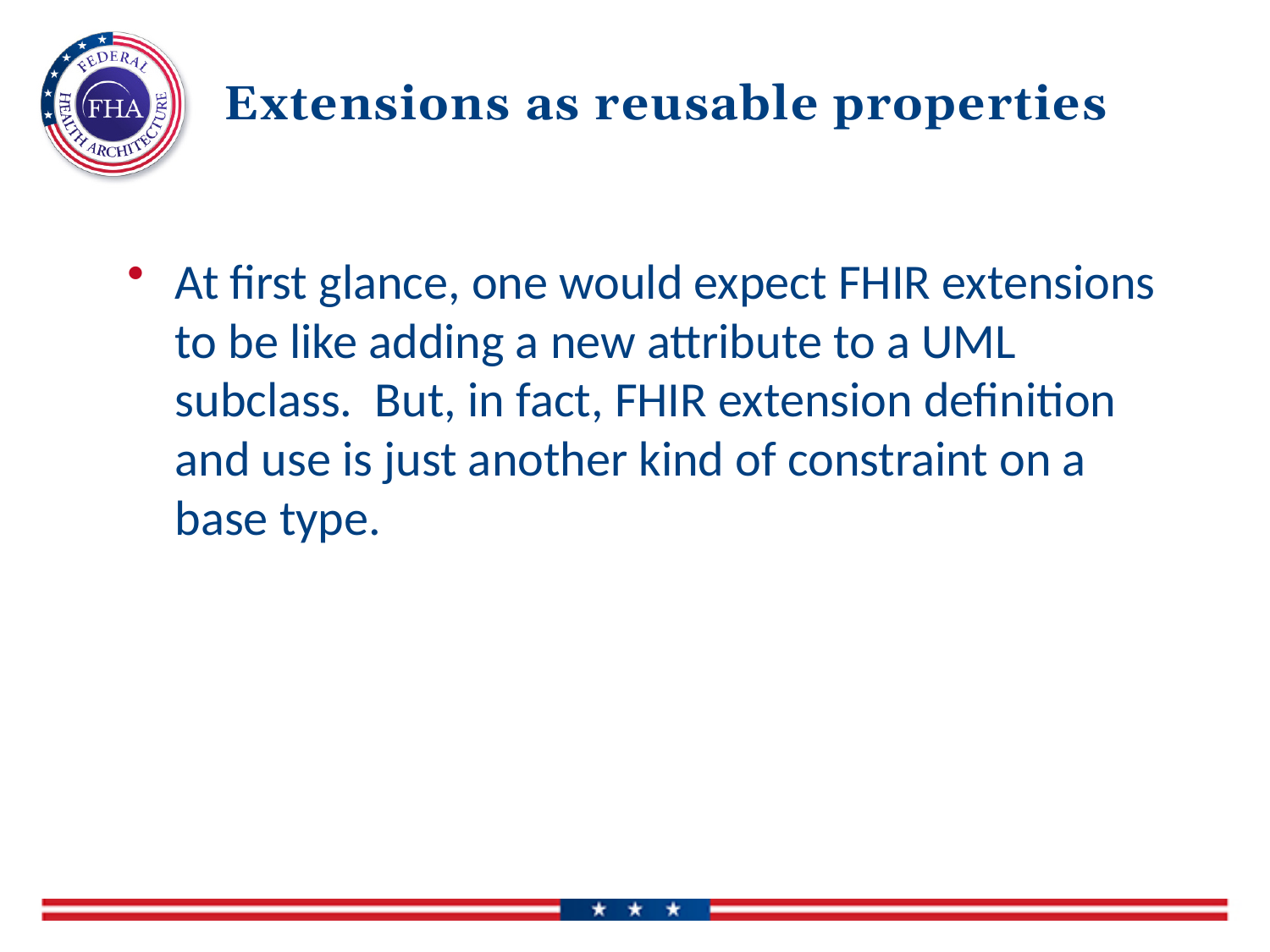

# Extensions as reusable properties
At first glance, one would expect FHIR extensions to be like adding a new attribute to a UML subclass.  But, in fact, FHIR extension definition and use is just another kind of constraint on a base type.